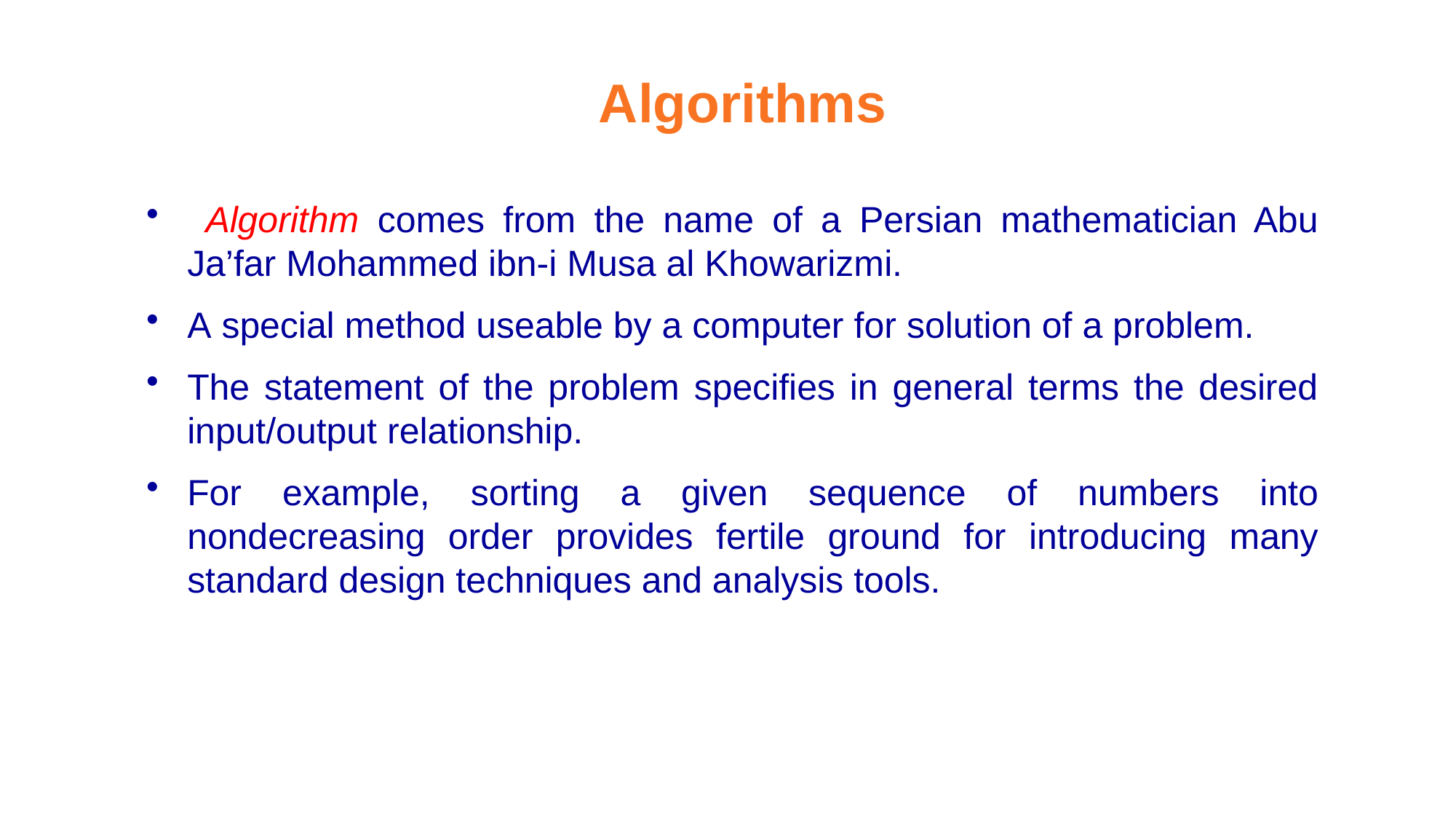

Algorithms
 Algorithm comes from the name of a Persian mathematician Abu Ja’far Mohammed ibn-i Musa al Khowarizmi.
A special method useable by a computer for solution of a problem.
The statement of the problem specifies in general terms the desired input/output relationship.
For example, sorting a given sequence of numbers into nondecreasing order provides fertile ground for introducing many standard design techniques and analysis tools.